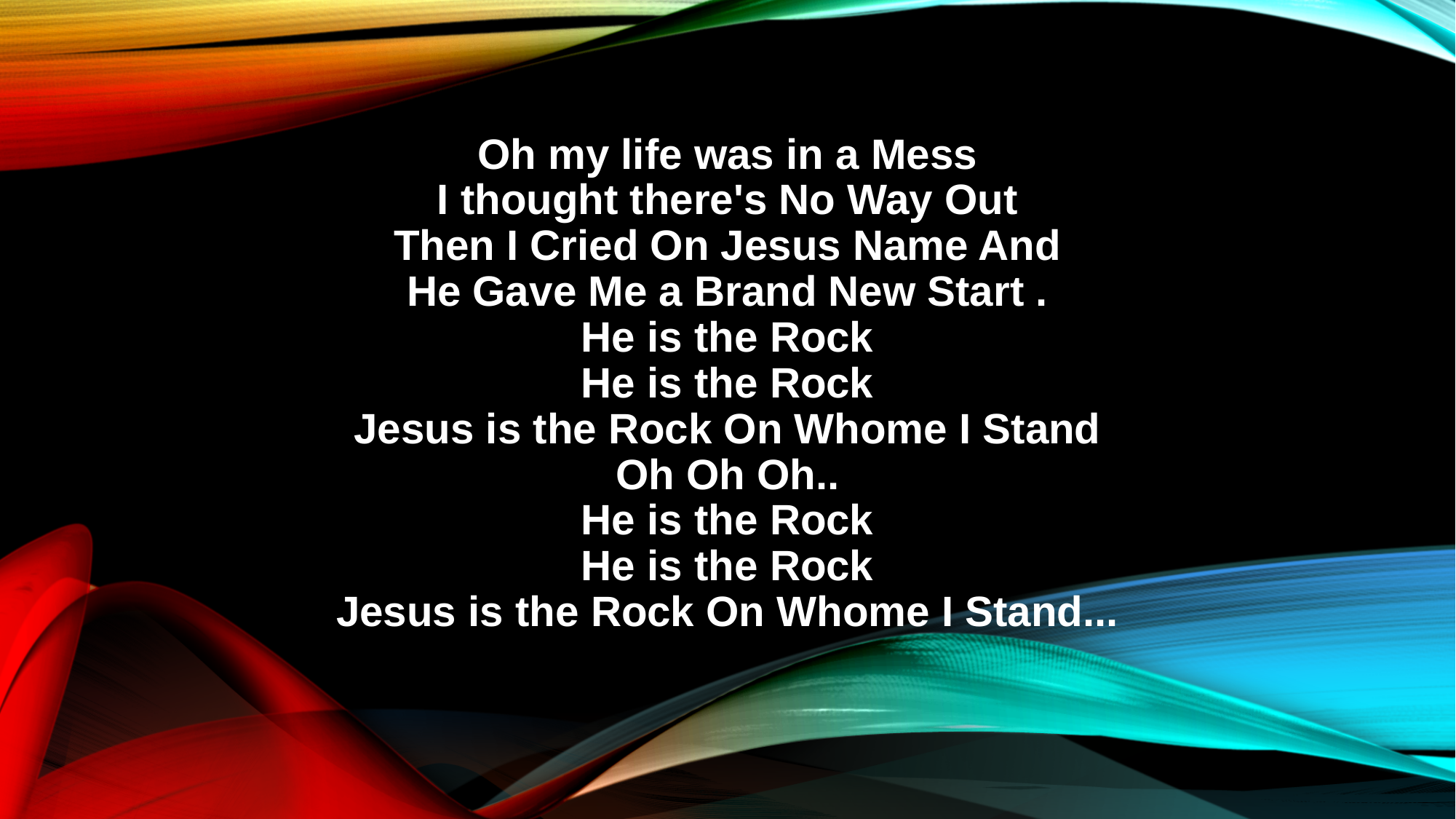

Oh my life was in a Mess
I thought there's No Way Out
Then I Cried On Jesus Name And
He Gave Me a Brand New Start .
He is the Rock
He is the Rock
Jesus is the Rock On Whome I Stand
Oh Oh Oh..
He is the Rock
He is the Rock
Jesus is the Rock On Whome I Stand...